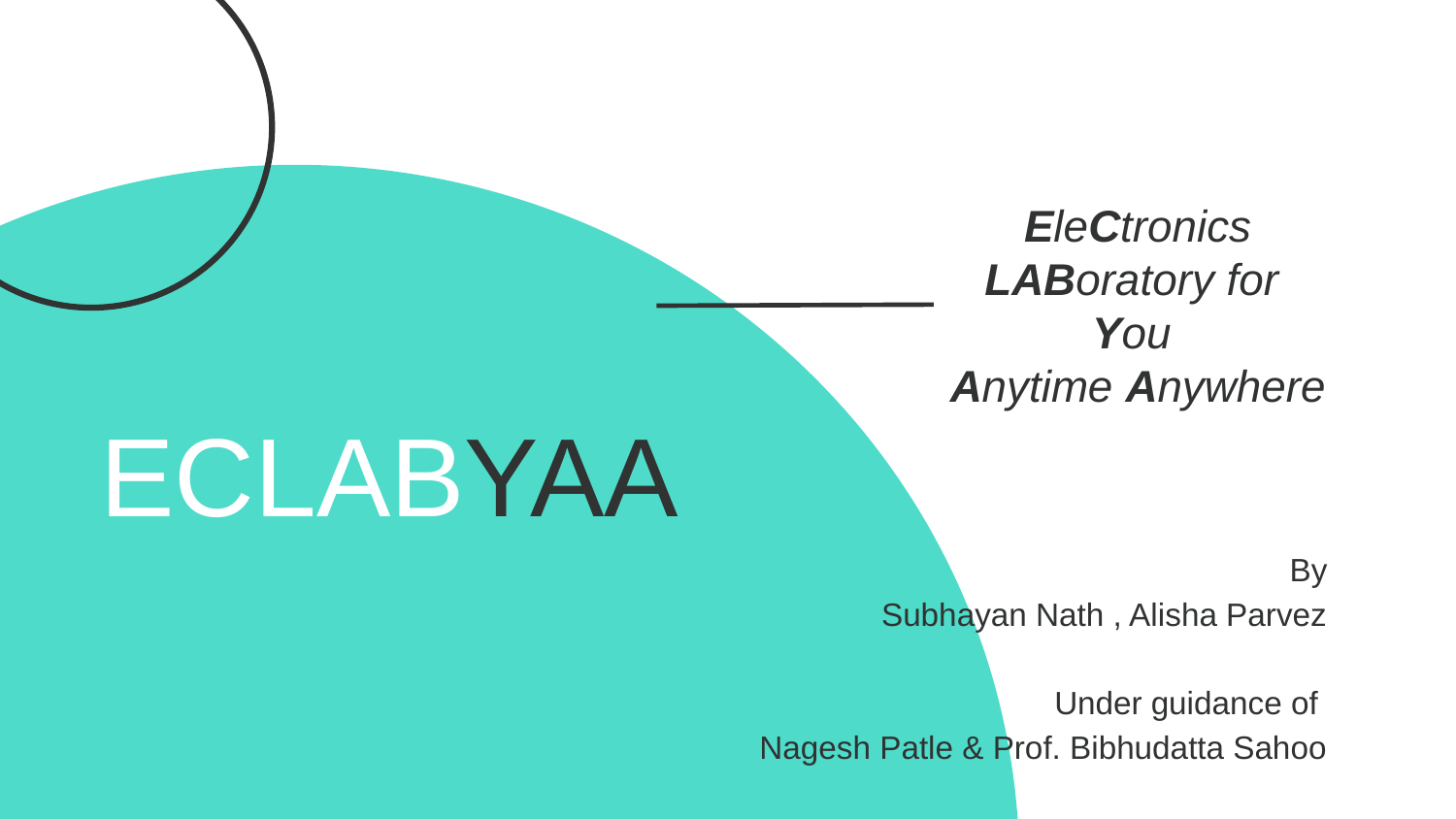

EleCtronics LABoratory for
You
Anytime Anywhere
# ECLABYAA
By
Subhayan Nath , Alisha Parvez

Under guidance of
Nagesh Patle & Prof. Bibhudatta Sahoo